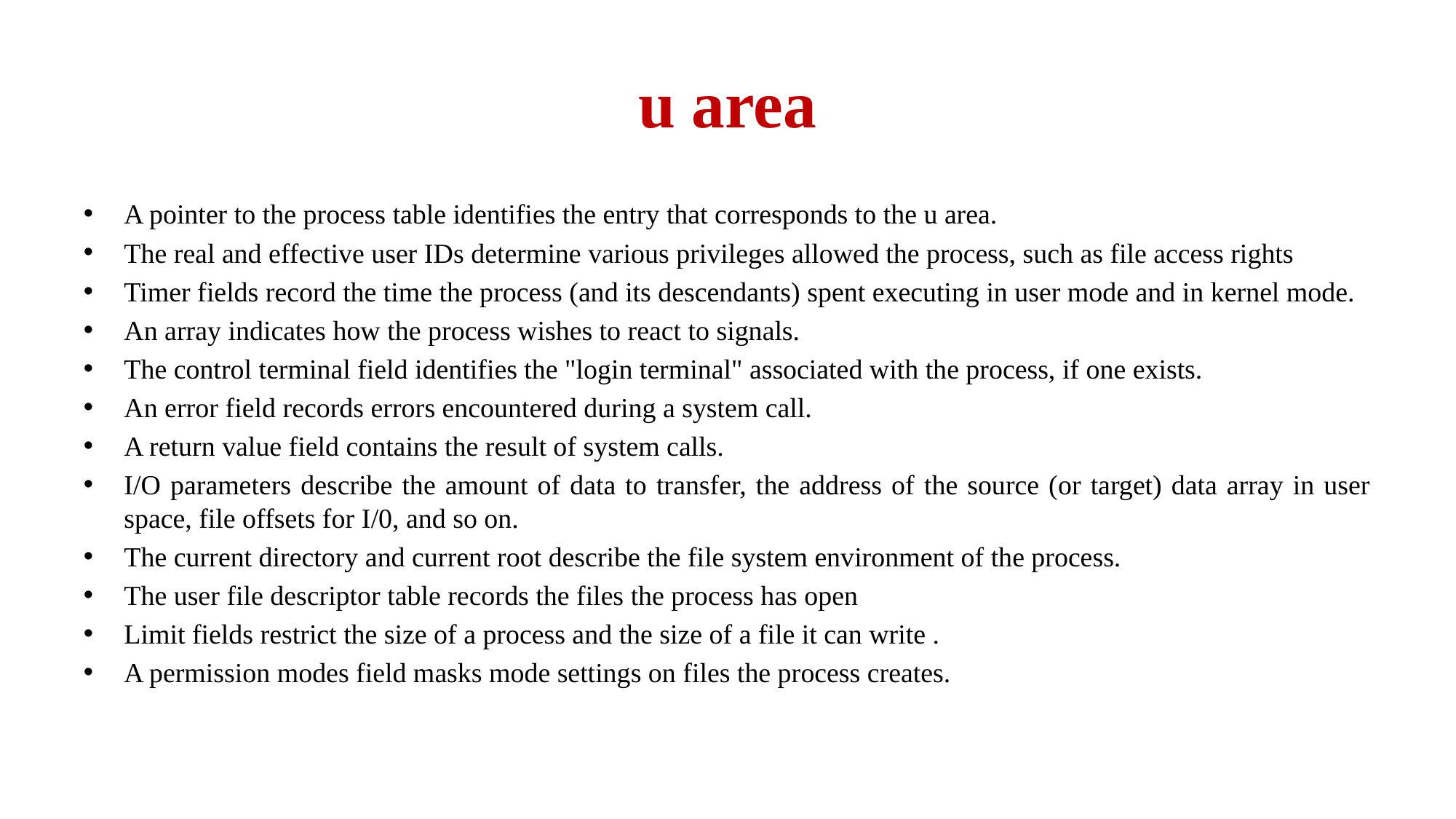

# u area
A pointer to the process table identifies the entry that corresponds to the u area.
The real and effective user IDs determine various privileges allowed the process, such as file access rights
Timer fields record the time the process (and its descendants) spent executing in user mode and in kernel mode.
An array indicates how the process wishes to react to signals.
The control terminal field identifies the "login terminal" associated with the process, if one exists.
An error field records errors encountered during a system call.
A return value field contains the result of system calls.
I/O parameters describe the amount of data to transfer, the address of the source (or target) data array in user space, file offsets for I/0, and so on.
The current directory and current root describe the file system environment of the process.
The user file descriptor table records the files the process has open
Limit fields restrict the size of a process and the size of a file it can write .
A permission modes field masks mode settings on files the process creates.